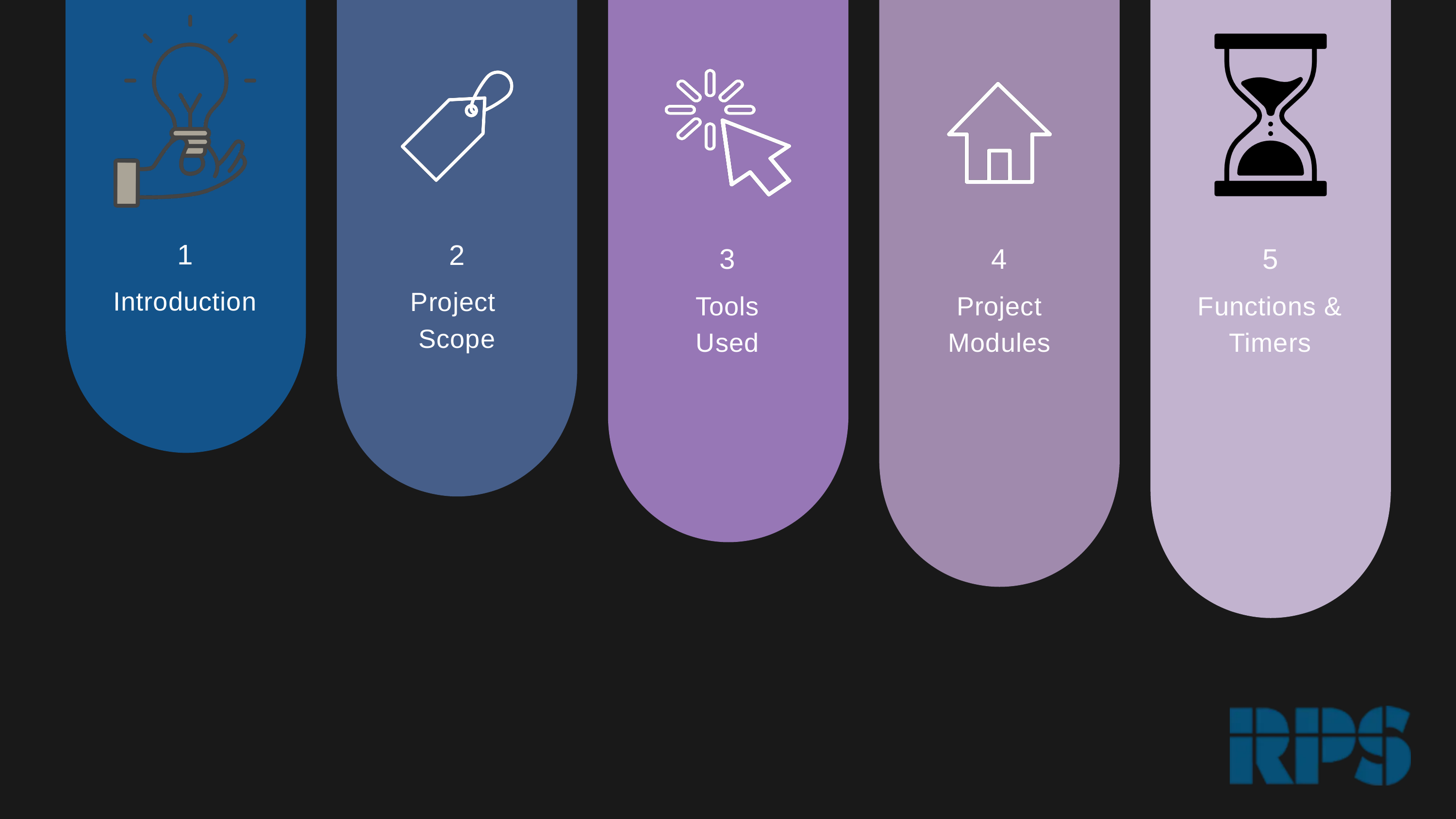

1
Introduction
2
Project
Scope
3
Tools
Used
4
Project Modules
5
Functions & Timers